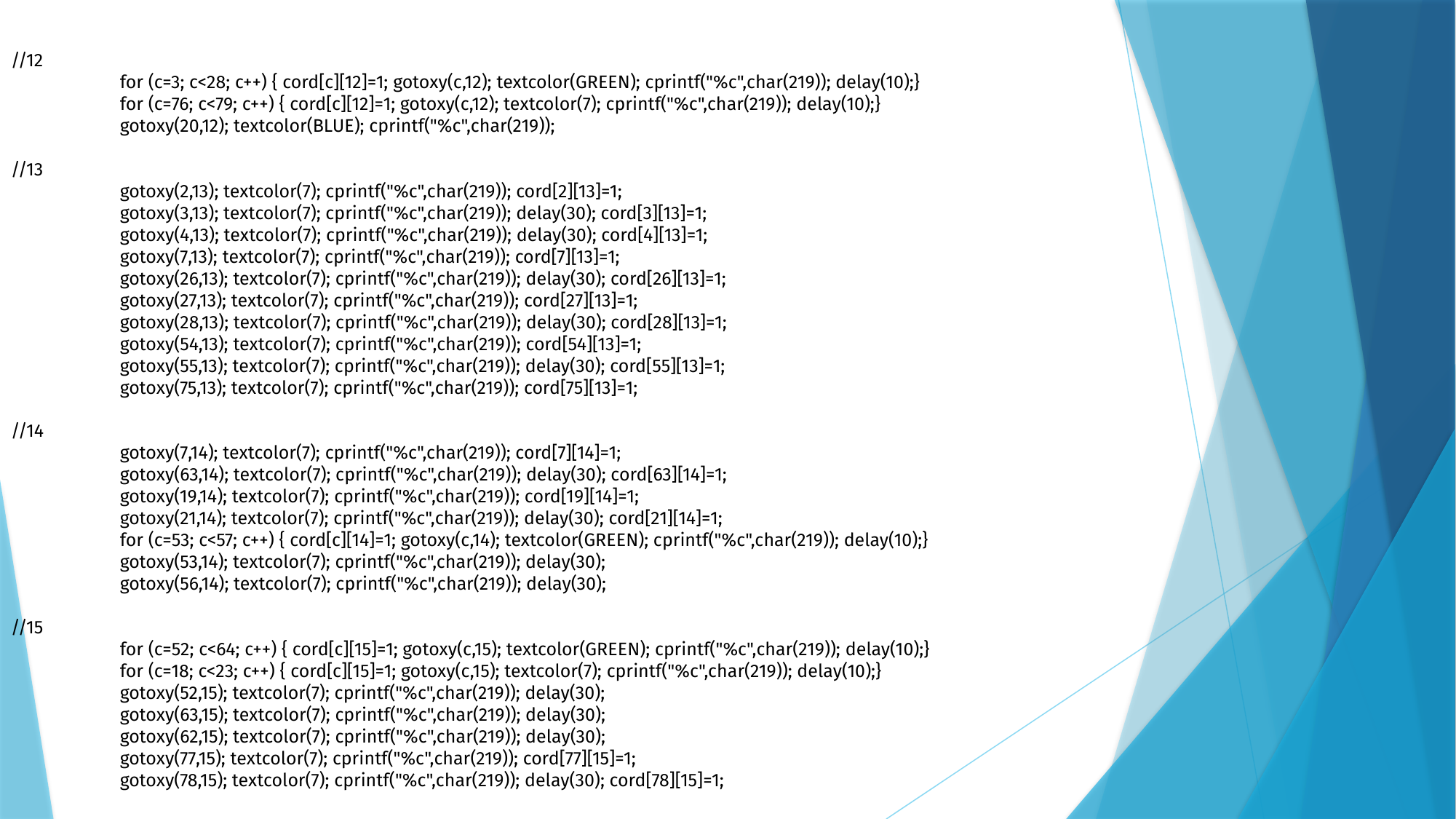

//12
	for (c=3; c<28; c++) { cord[c][12]=1; gotoxy(c,12); textcolor(GREEN); cprintf("%c",char(219)); delay(10);}
	for (c=76; c<79; c++) { cord[c][12]=1; gotoxy(c,12); textcolor(7); cprintf("%c",char(219)); delay(10);}
	gotoxy(20,12); textcolor(BLUE); cprintf("%c",char(219));

//13
	gotoxy(2,13); textcolor(7); cprintf("%c",char(219)); cord[2][13]=1;
	gotoxy(3,13); textcolor(7); cprintf("%c",char(219)); delay(30); cord[3][13]=1;
	gotoxy(4,13); textcolor(7); cprintf("%c",char(219)); delay(30); cord[4][13]=1;
	gotoxy(7,13); textcolor(7); cprintf("%c",char(219)); cord[7][13]=1;
	gotoxy(26,13); textcolor(7); cprintf("%c",char(219)); delay(30); cord[26][13]=1;
	gotoxy(27,13); textcolor(7); cprintf("%c",char(219)); cord[27][13]=1;
	gotoxy(28,13); textcolor(7); cprintf("%c",char(219)); delay(30); cord[28][13]=1;
	gotoxy(54,13); textcolor(7); cprintf("%c",char(219)); cord[54][13]=1;
	gotoxy(55,13); textcolor(7); cprintf("%c",char(219)); delay(30); cord[55][13]=1;
	gotoxy(75,13); textcolor(7); cprintf("%c",char(219)); cord[75][13]=1;

//14
	gotoxy(7,14); textcolor(7); cprintf("%c",char(219)); cord[7][14]=1;
	gotoxy(63,14); textcolor(7); cprintf("%c",char(219)); delay(30); cord[63][14]=1;
	gotoxy(19,14); textcolor(7); cprintf("%c",char(219)); cord[19][14]=1;
	gotoxy(21,14); textcolor(7); cprintf("%c",char(219)); delay(30); cord[21][14]=1;
	for (c=53; c<57; c++) { cord[c][14]=1; gotoxy(c,14); textcolor(GREEN); cprintf("%c",char(219)); delay(10);}
	gotoxy(53,14); textcolor(7); cprintf("%c",char(219)); delay(30);
	gotoxy(56,14); textcolor(7); cprintf("%c",char(219)); delay(30);

//15
	for (c=52; c<64; c++) { cord[c][15]=1; gotoxy(c,15); textcolor(GREEN); cprintf("%c",char(219)); delay(10);}
	for (c=18; c<23; c++) { cord[c][15]=1; gotoxy(c,15); textcolor(7); cprintf("%c",char(219)); delay(10);}
	gotoxy(52,15); textcolor(7); cprintf("%c",char(219)); delay(30);
	gotoxy(63,15); textcolor(7); cprintf("%c",char(219)); delay(30);
	gotoxy(62,15); textcolor(7); cprintf("%c",char(219)); delay(30);
	gotoxy(77,15); textcolor(7); cprintf("%c",char(219)); cord[77][15]=1;
	gotoxy(78,15); textcolor(7); cprintf("%c",char(219)); delay(30); cord[78][15]=1;